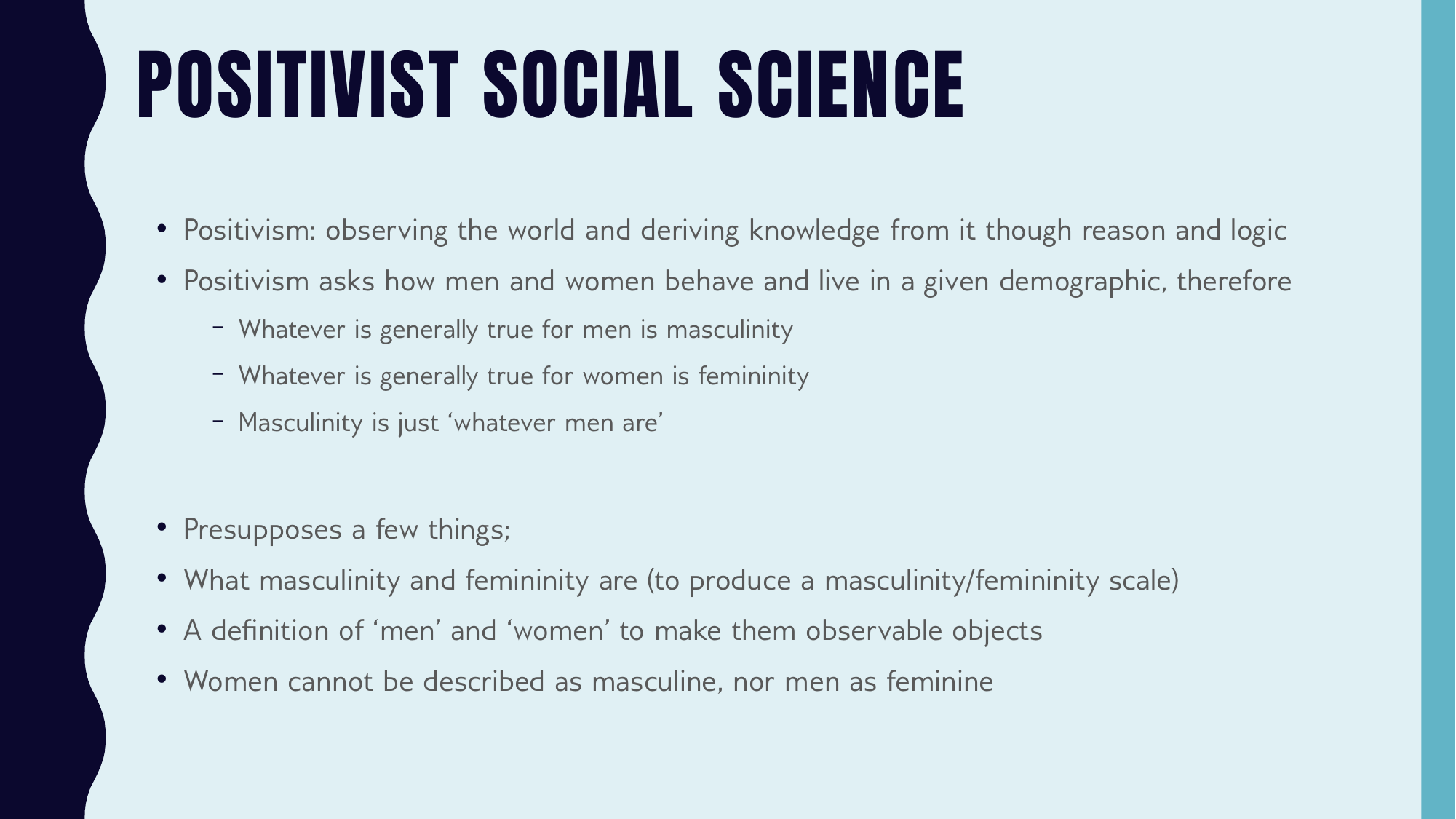

# Positivist social science

Positivism: observing the world and deriving knowledge from it though reason and logic
Positivism asks how men and women behave and live in a given demographic, therefore
Whatever is generally true for men is masculinity
Whatever is generally true for women is femininity
Masculinity is just ‘whatever men are’

Presupposes a few things;
What masculinity and femininity are (to produce a masculinity/femininity scale)
A definition of ‘men’ and ‘women’ to make them observable objects
Women cannot be described as masculine, nor men as feminine